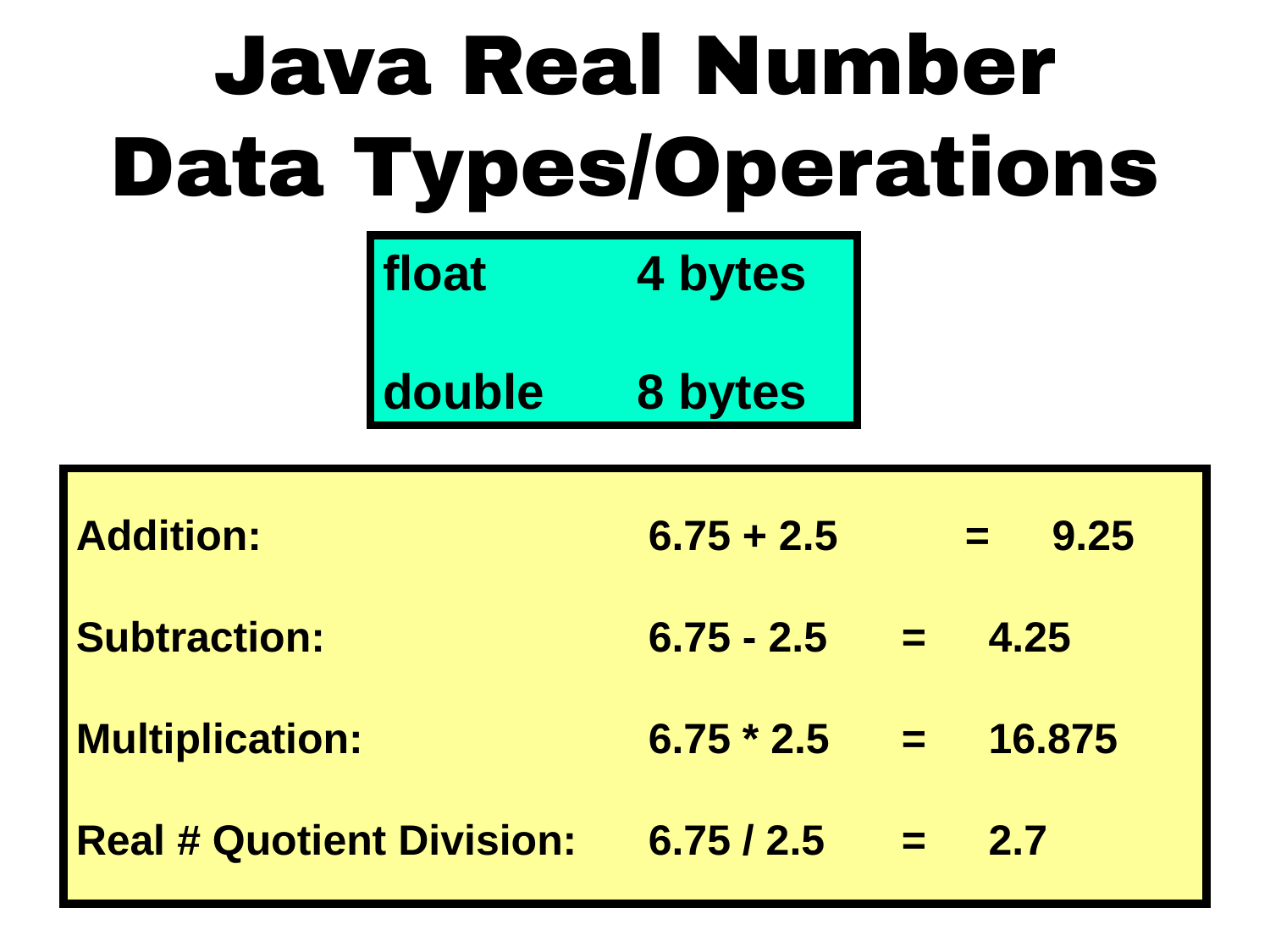

# Java Real Number Data Types/Operations
float		4 bytes

double	8 bytes

Addition:							6.75 + 2.5		= 	  9.25

Subtraction:					6.75 - 2.5		=	  4.25

Multiplication:					6.75 * 2.5		=	  16.875

Real # Quotient Division:	6.75 / 2.5		=	  2.7